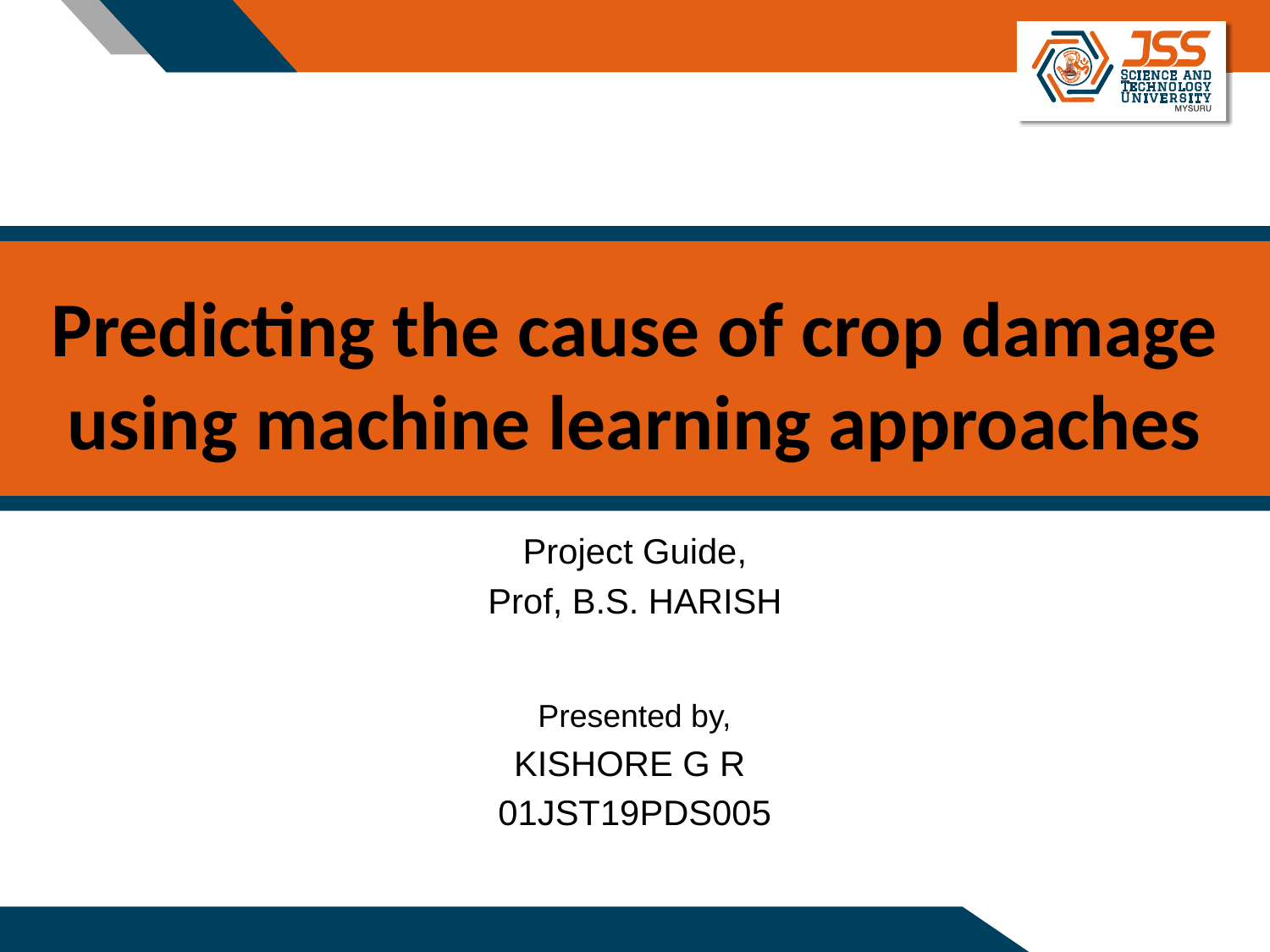

# Predicting the cause of crop damage using machine learning approaches

Project Guide,
Prof, B.S. HARISH
Presented by,
KISHORE G R
01JST19PDS005
1